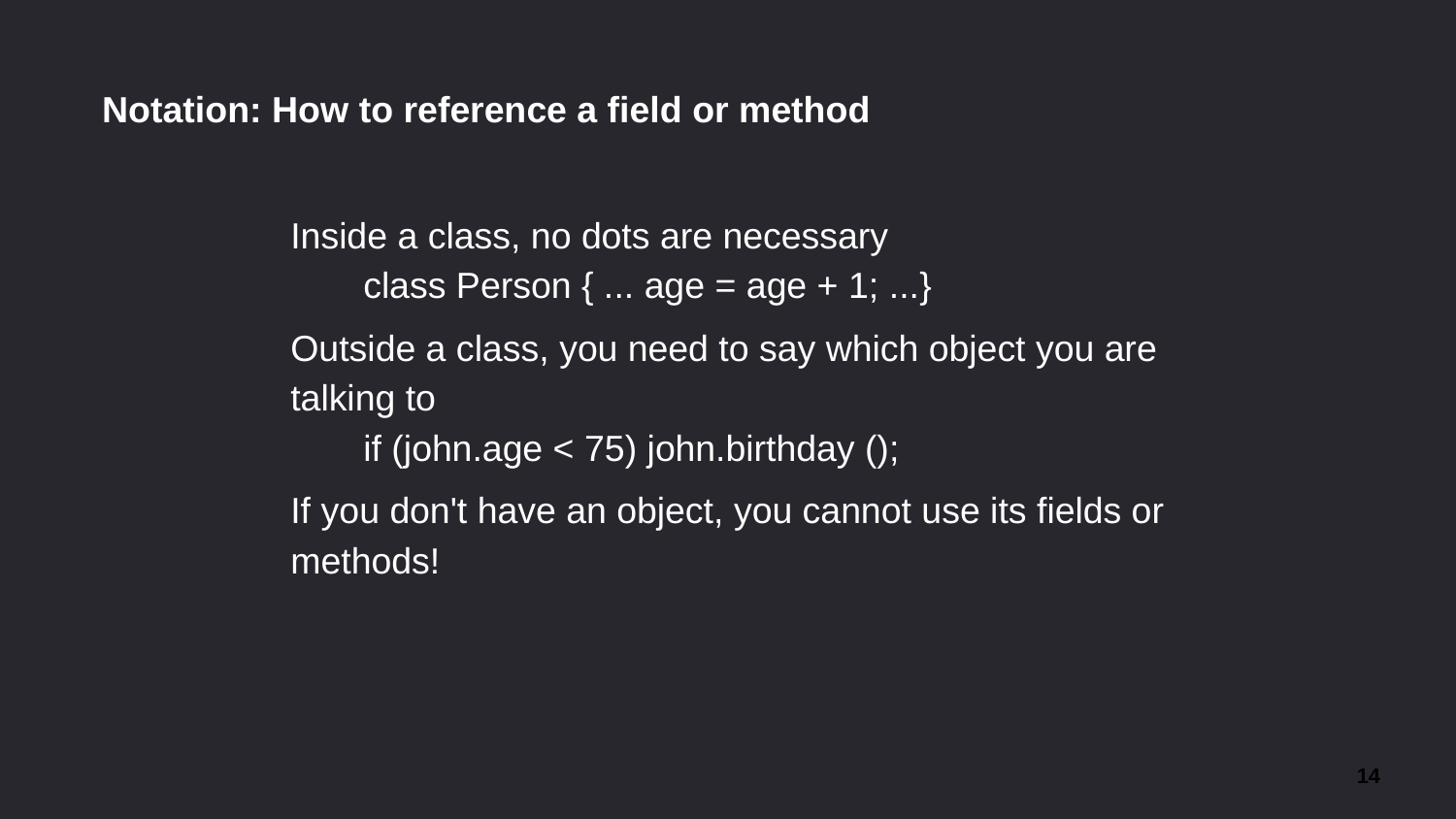

14
# Notation: How to reference a field or method
Inside a class, no dots are necessary
class Person { ... age = age + 1; ...}
Outside a class, you need to say which object you are talking to
if (john.age < 75) john.birthday ();
If you don't have an object, you cannot use its fields or methods!